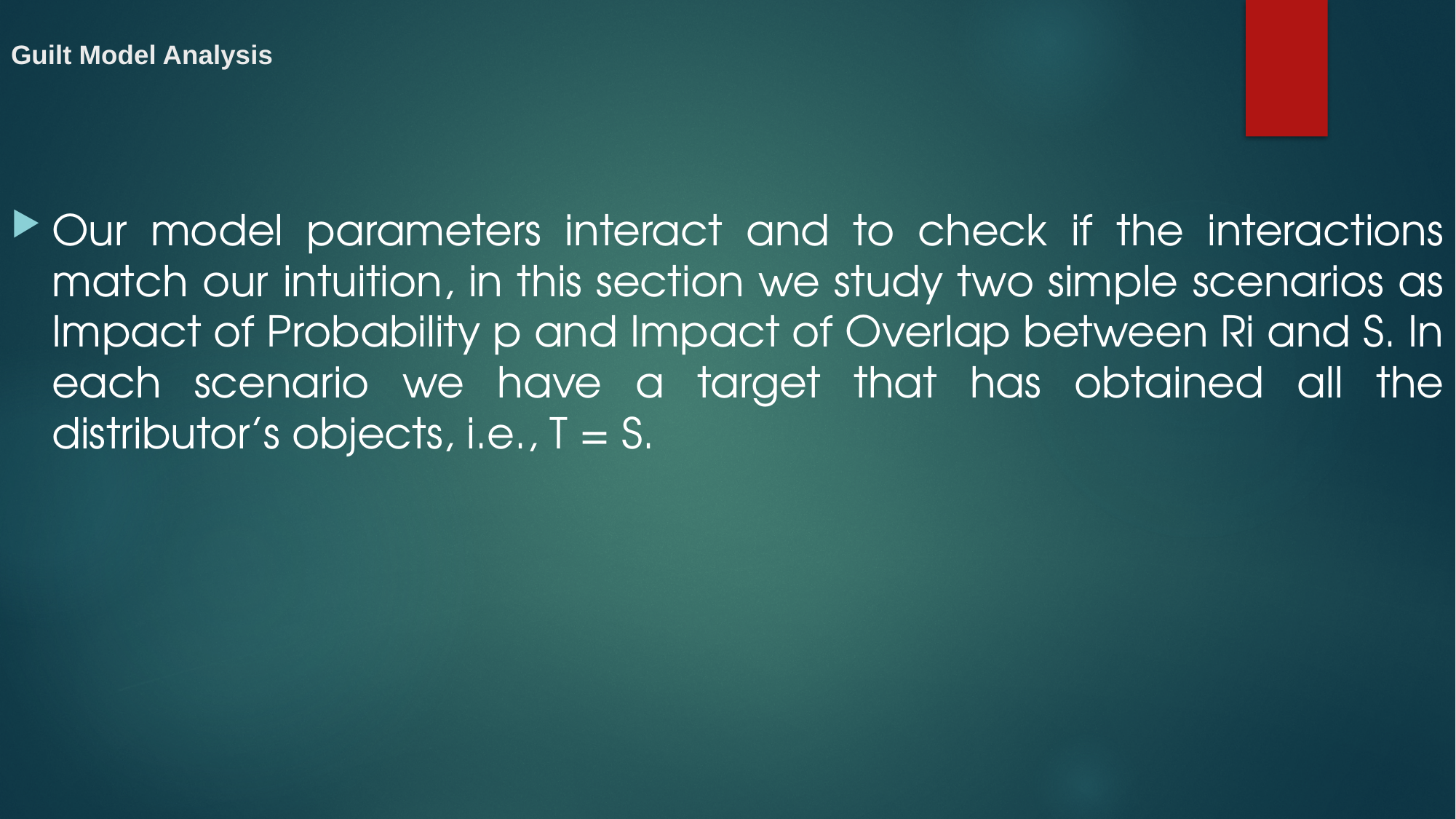

# Guilt Model Analysis
Our model parameters interact and to check if the interactions match our intuition, in this section we study two simple scenarios as Impact of Probability p and Impact of Overlap between Ri and S. In each scenario we have a target that has obtained all the distributor’s objects, i.e., T = S.